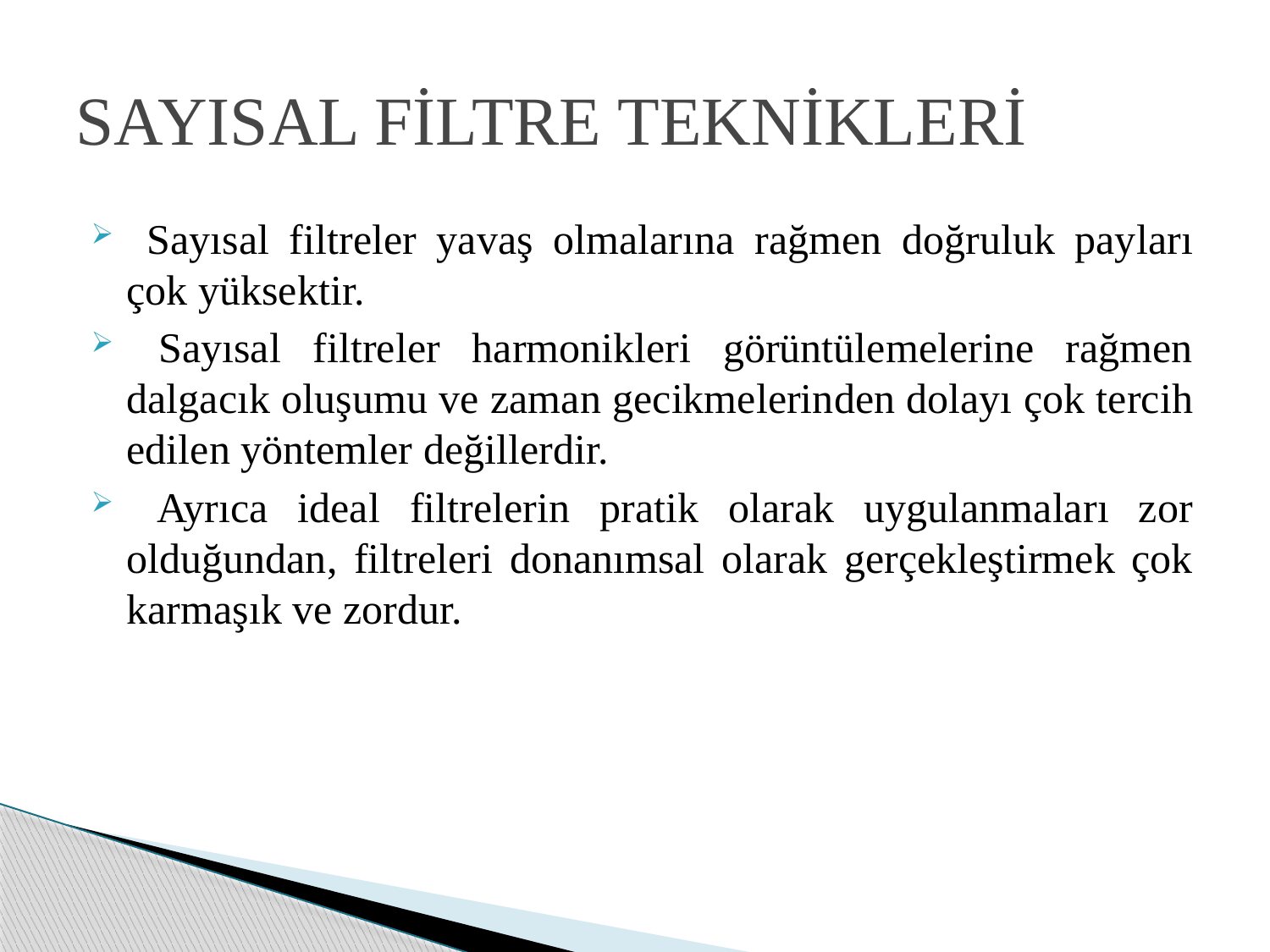

# SAYISAL FİLTRE TEKNİKLERİ
 Sayısal filtreler yavaş olmalarına rağmen doğruluk payları çok yüksektir.
 Sayısal filtreler harmonikleri görüntülemelerine rağmen dalgacık oluşumu ve zaman gecikmelerinden dolayı çok tercih edilen yöntemler değillerdir.
 Ayrıca ideal filtrelerin pratik olarak uygulanmaları zor olduğundan, filtreleri donanımsal olarak gerçekleştirmek çok karmaşık ve zordur.